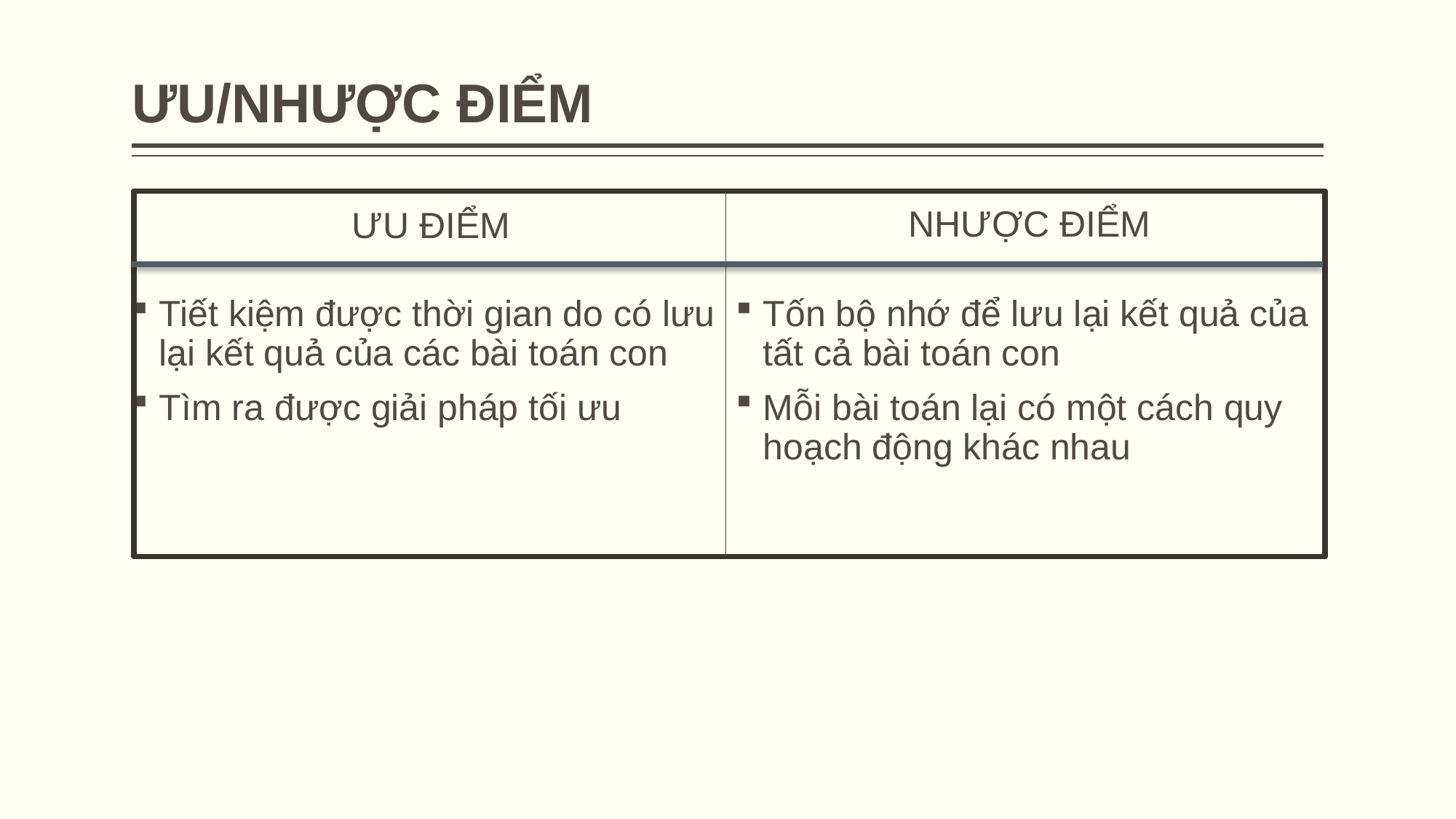

# ƯU/NHƯỢC ĐIỂM

NHƯỢC ĐIỂM

ƯU ĐIỂM
Tiết kiệm được thời gian do có lưu lại kết quả của các bài toán con
Tìm ra được giải pháp tối ưu
Tốn bộ nhớ để lưu lại kết quả của tất cả bài toán con
Mỗi bài toán lại có một cách quy hoạch động khác nhau